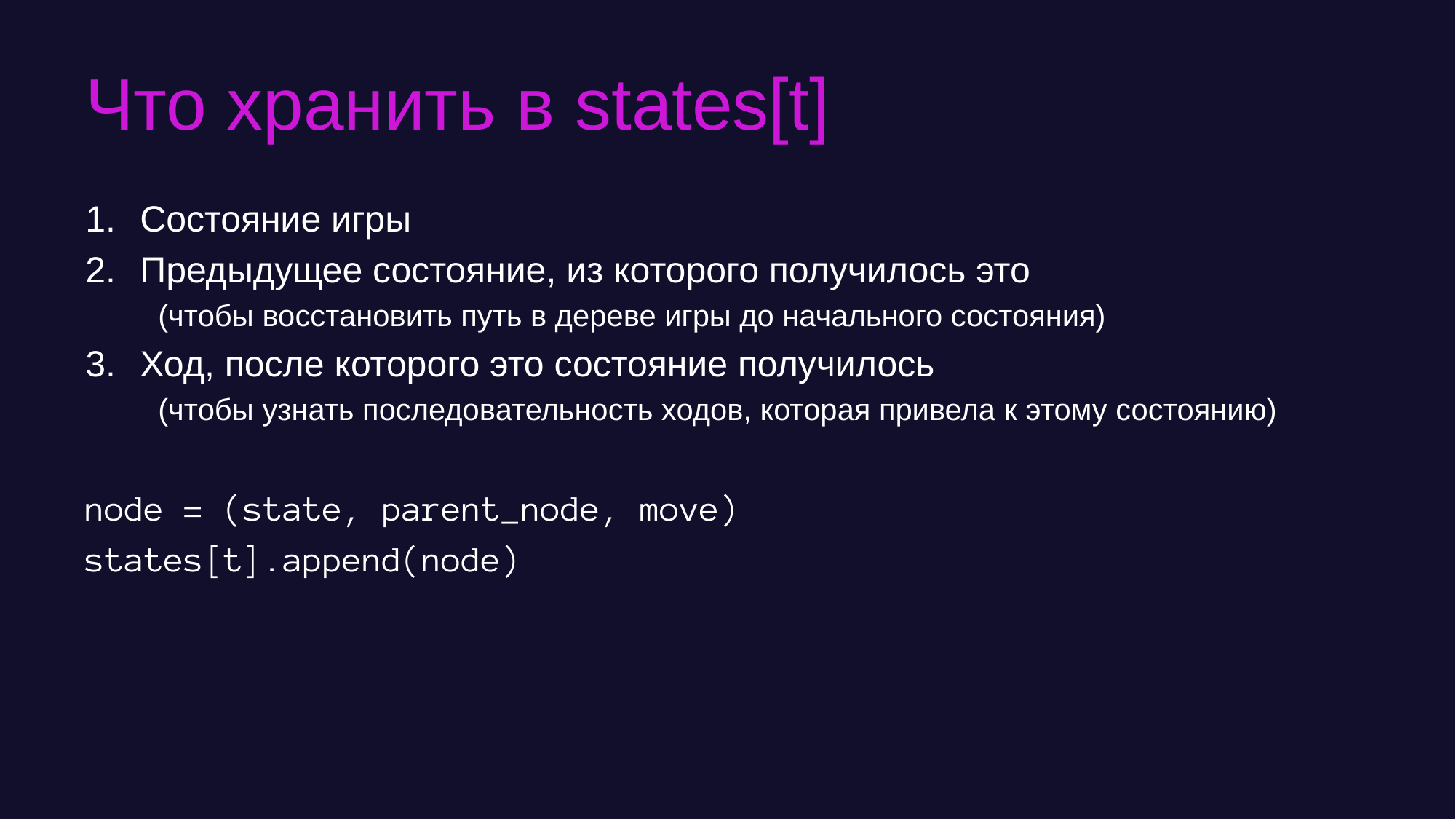

# Что хранить в states[t]
Состояние игры
Предыдущее состояние, из которого получилось это
(чтобы восстановить путь в дереве игры до начального состояния)
Ход, после которого это состояние получилось
(чтобы узнать последовательность ходов, которая привела к этому состоянию)

node = (state, parent_node, move)
states[t].append(node)